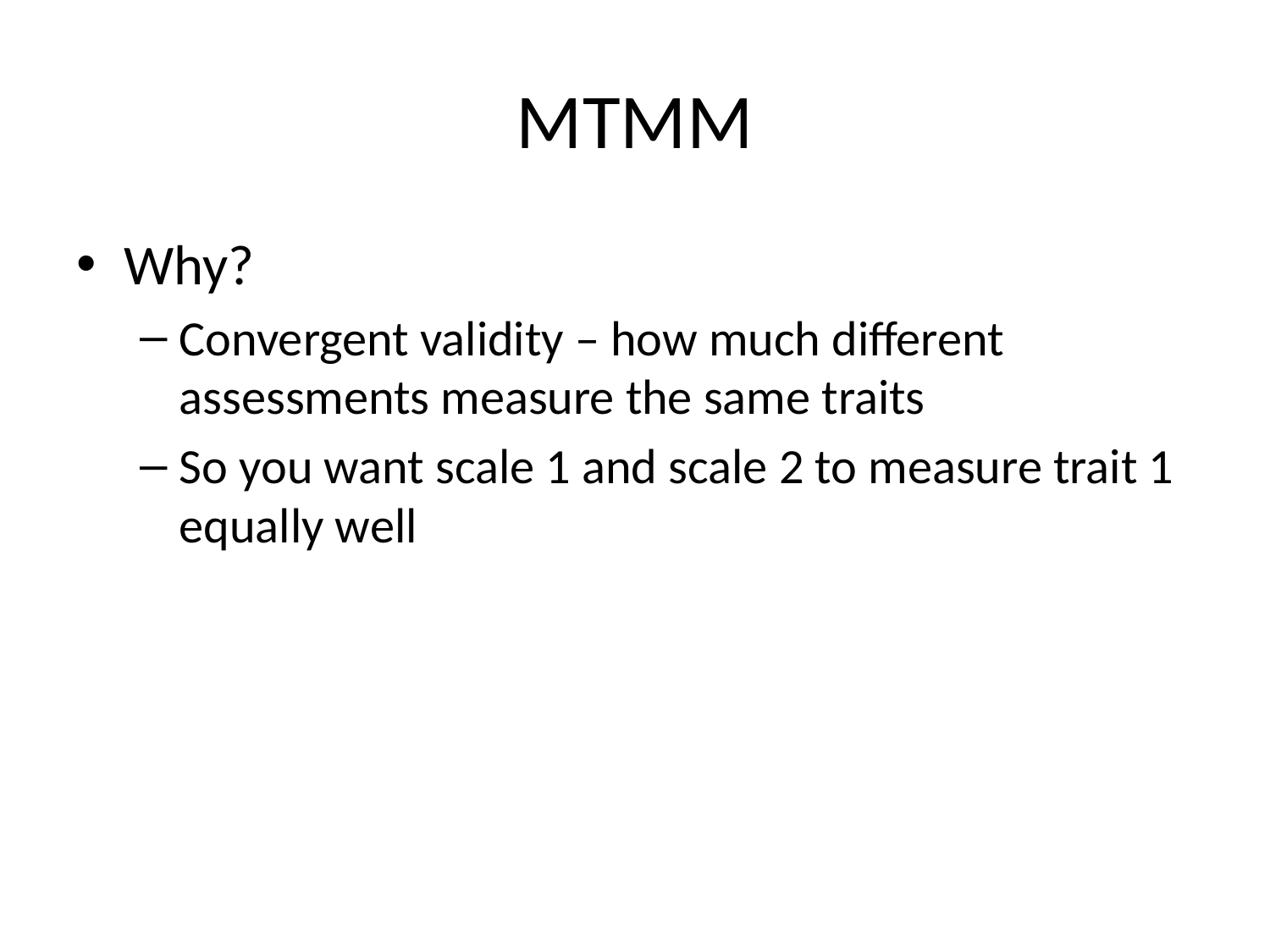

# MTMM
Why?
Convergent validity – how much different assessments measure the same traits
So you want scale 1 and scale 2 to measure trait 1 equally well